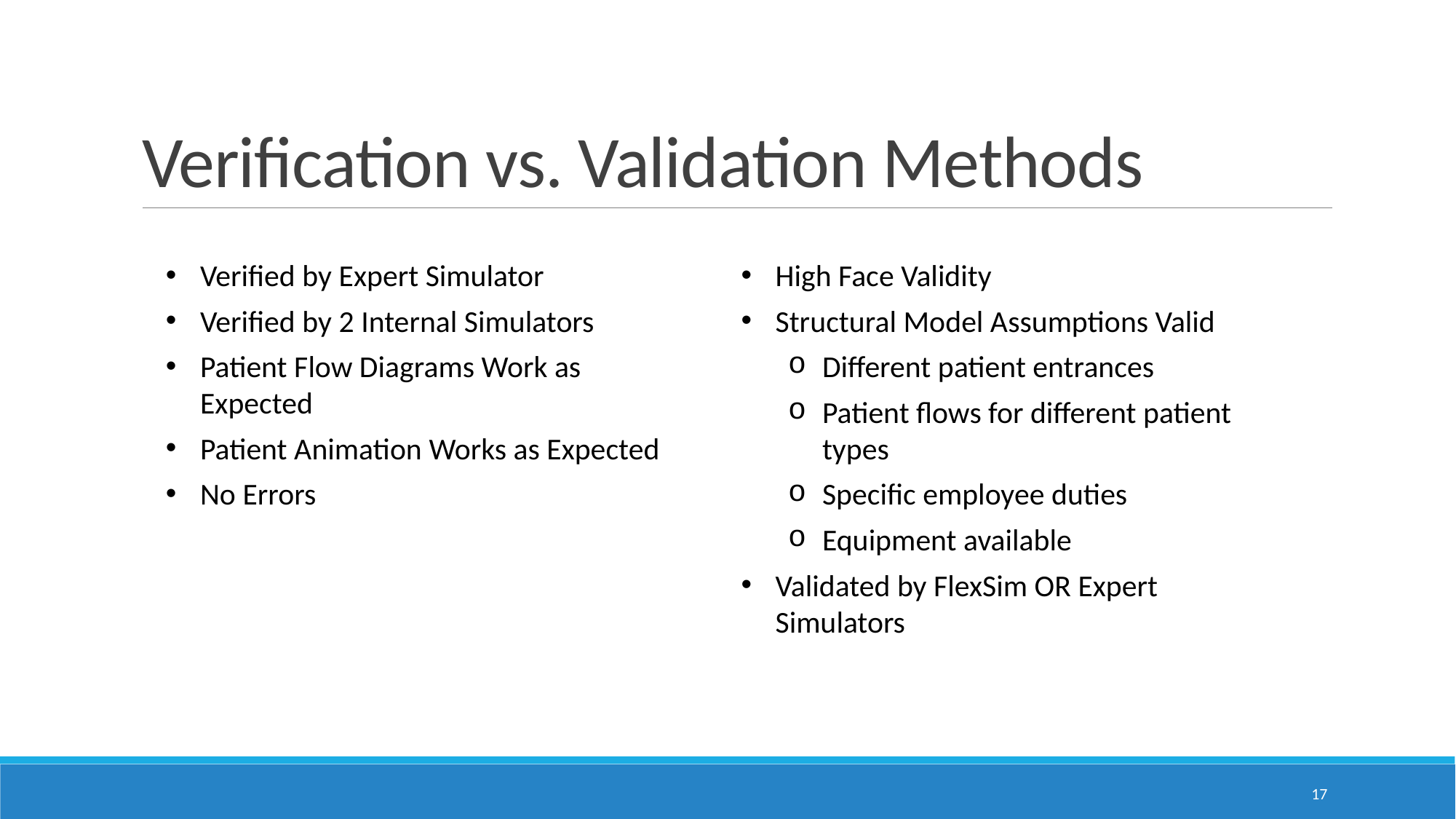

# Verification vs. Validation Methods
Verified by Expert Simulator
Verified by 2 Internal Simulators
Patient Flow Diagrams Work as Expected
Patient Animation Works as Expected
No Errors

High Face Validity
Structural Model Assumptions Valid
Different patient entrances
Patient flows for different patient types
Specific employee duties
Equipment available
Validated by FlexSim OR Expert Simulators

17